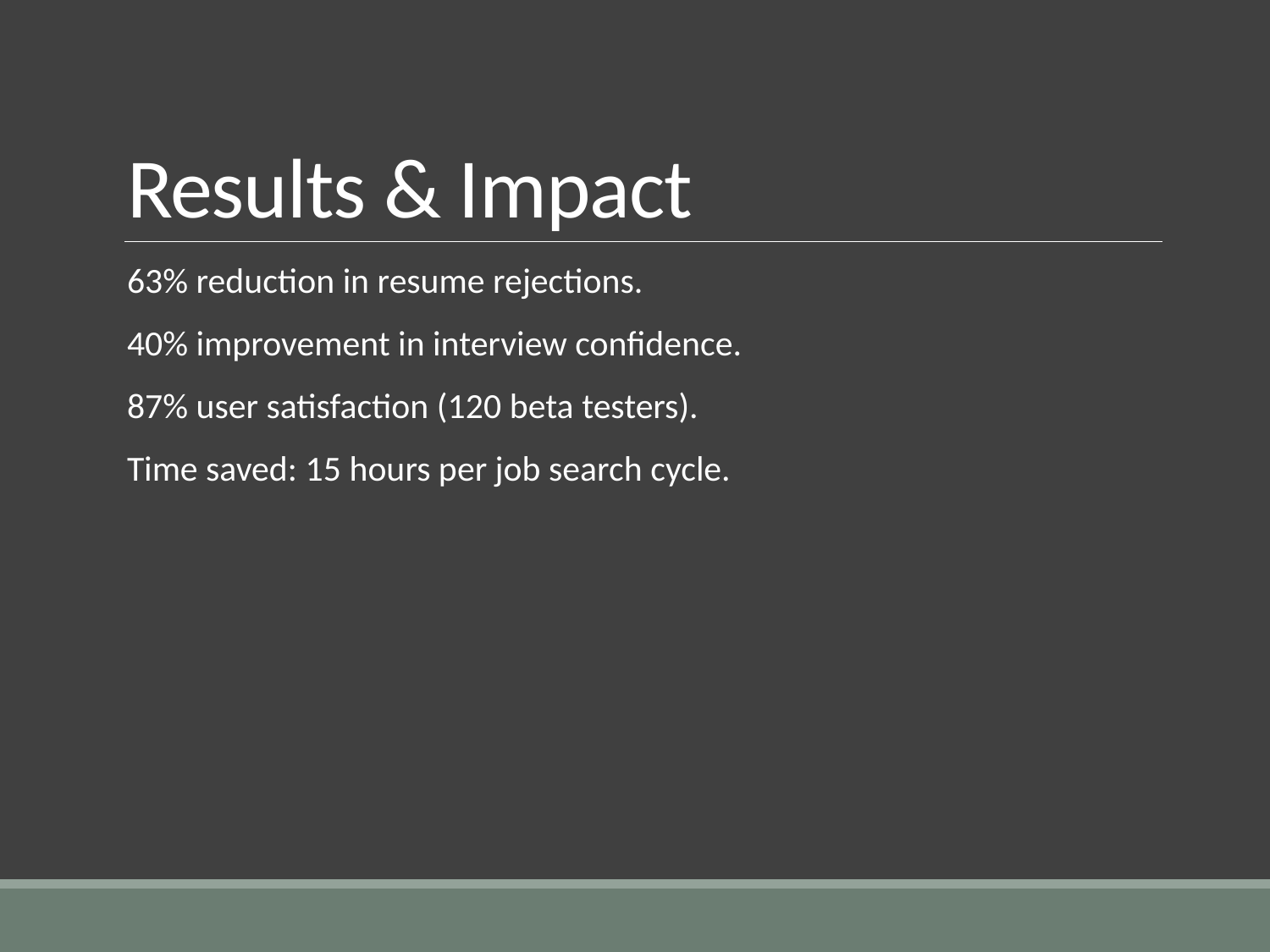

# Results & Impact
63% reduction in resume rejections.
40% improvement in interview confidence.
87% user satisfaction (120 beta testers).
Time saved: 15 hours per job search cycle.